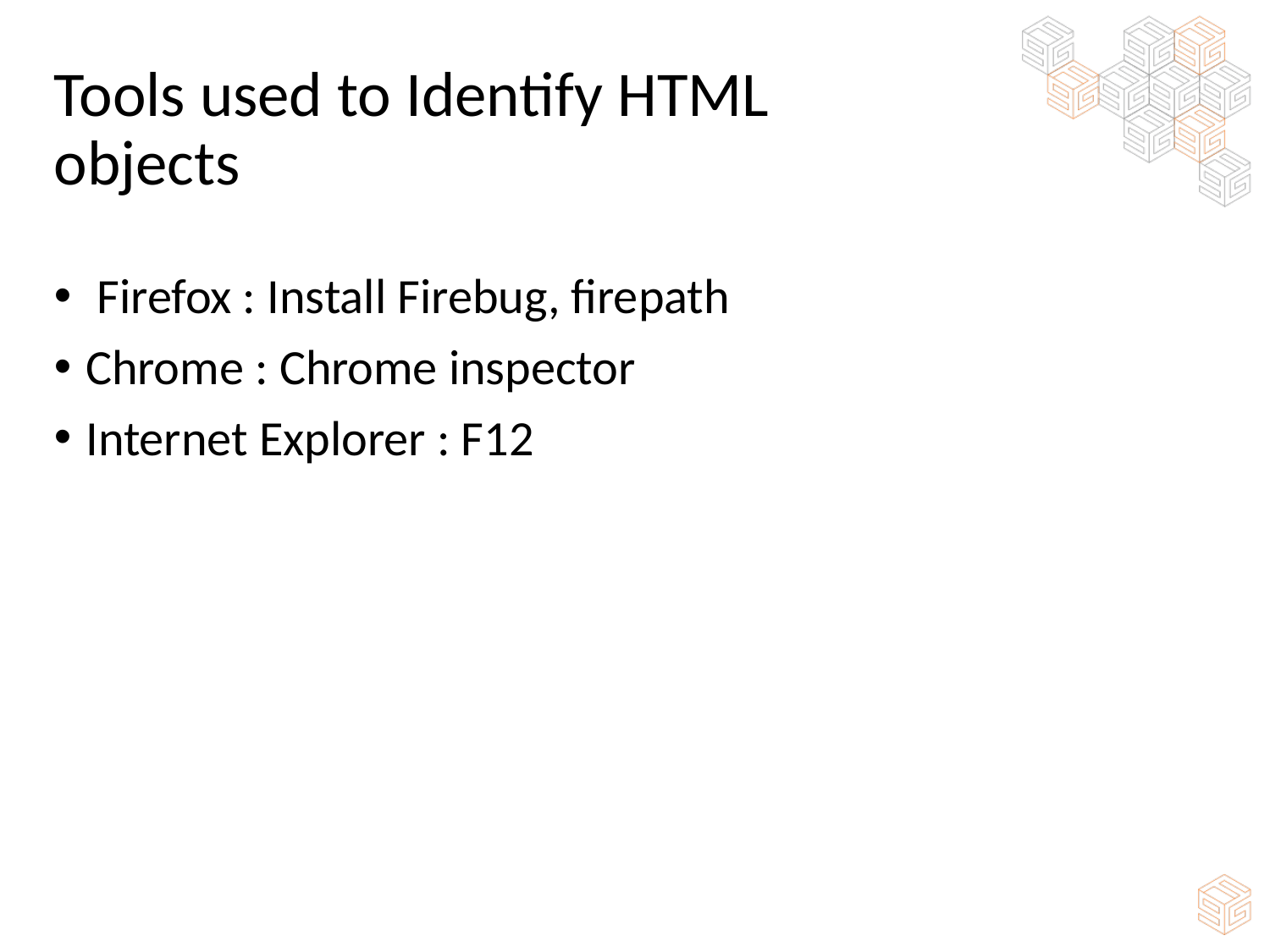

# Tools used to Identify HTML objects
 Firefox : Install Firebug, firepath
Chrome : Chrome inspector
Internet Explorer : F12